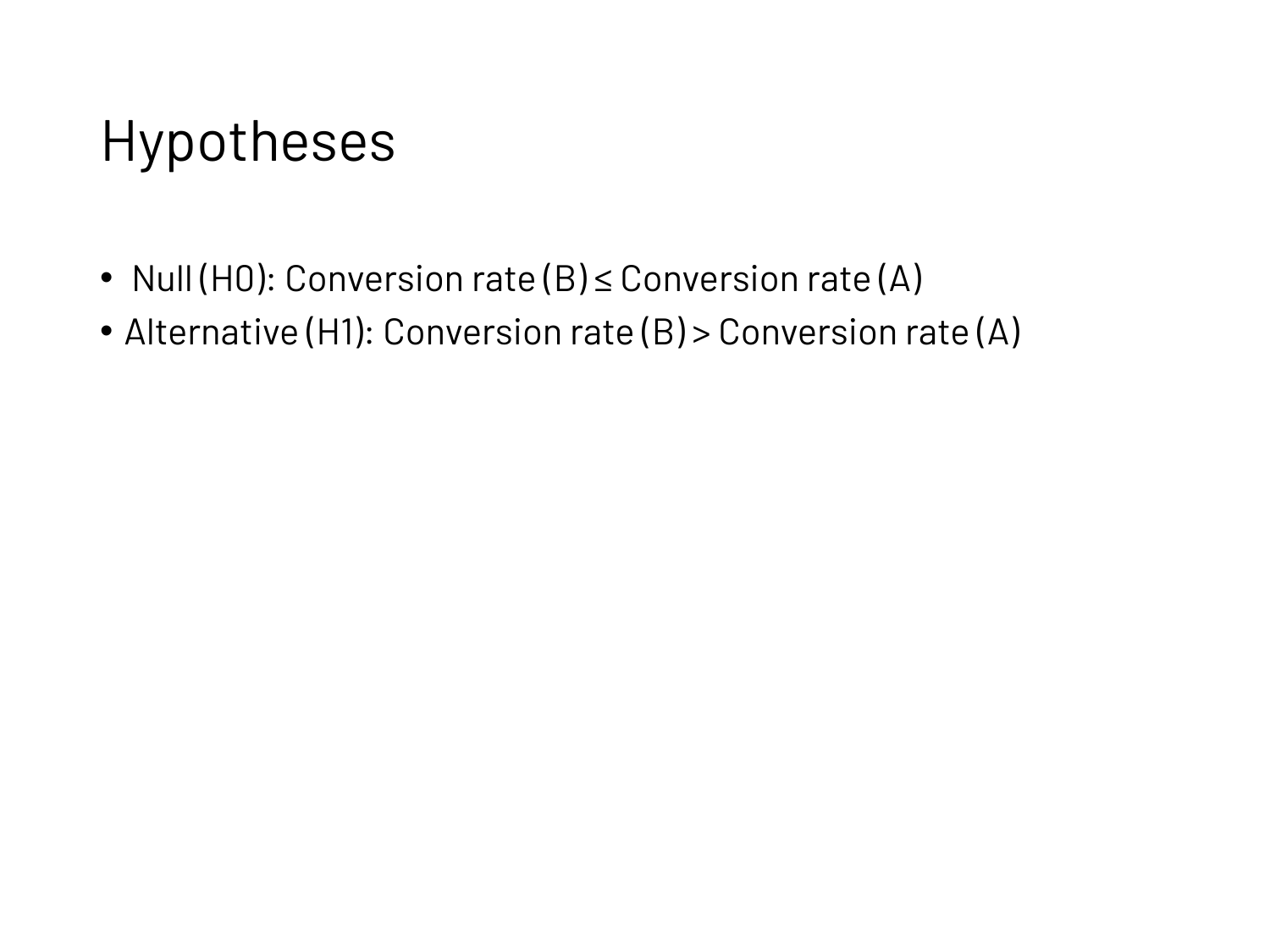

# Hypotheses
 Null (H0): Conversion rate (B) ≤ Conversion rate (A)
Alternative (H1): Conversion rate (B) > Conversion rate (A)